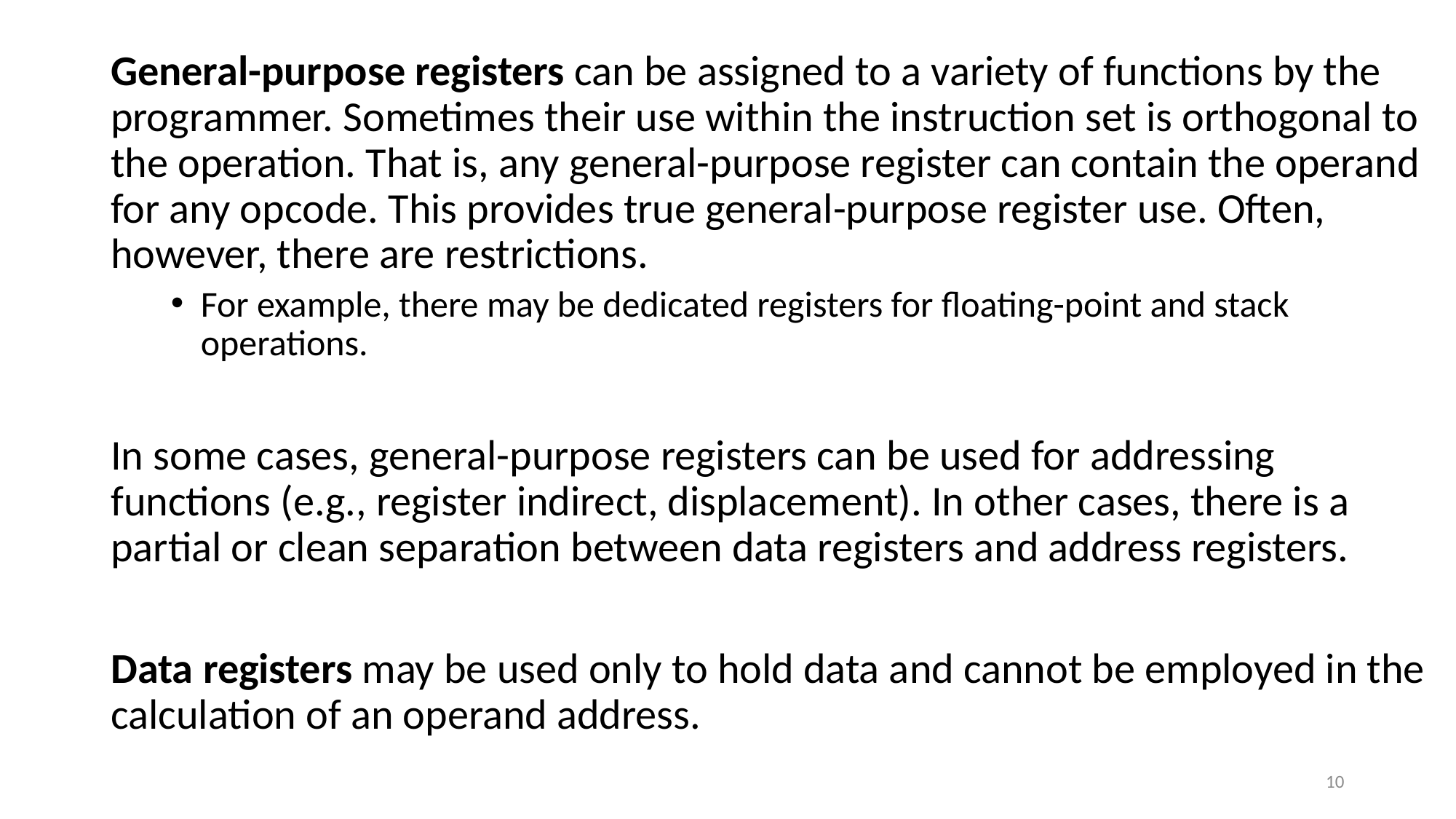

General-purpose registers can be assigned to a variety of functions by the programmer. Sometimes their use within the instruction set is orthogonal to the operation. That is, any general-purpose register can contain the operand for any opcode. This provides true general-purpose register use. Often, however, there are restrictions.
For example, there may be dedicated registers for floating-point and stack operations.

In some cases, general-purpose registers can be used for addressing functions (e.g., register indirect, displacement). In other cases, there is a partial or clean separation between data registers and address registers.

Data registers may be used only to hold data and cannot be employed in the calculation of an operand address.

10